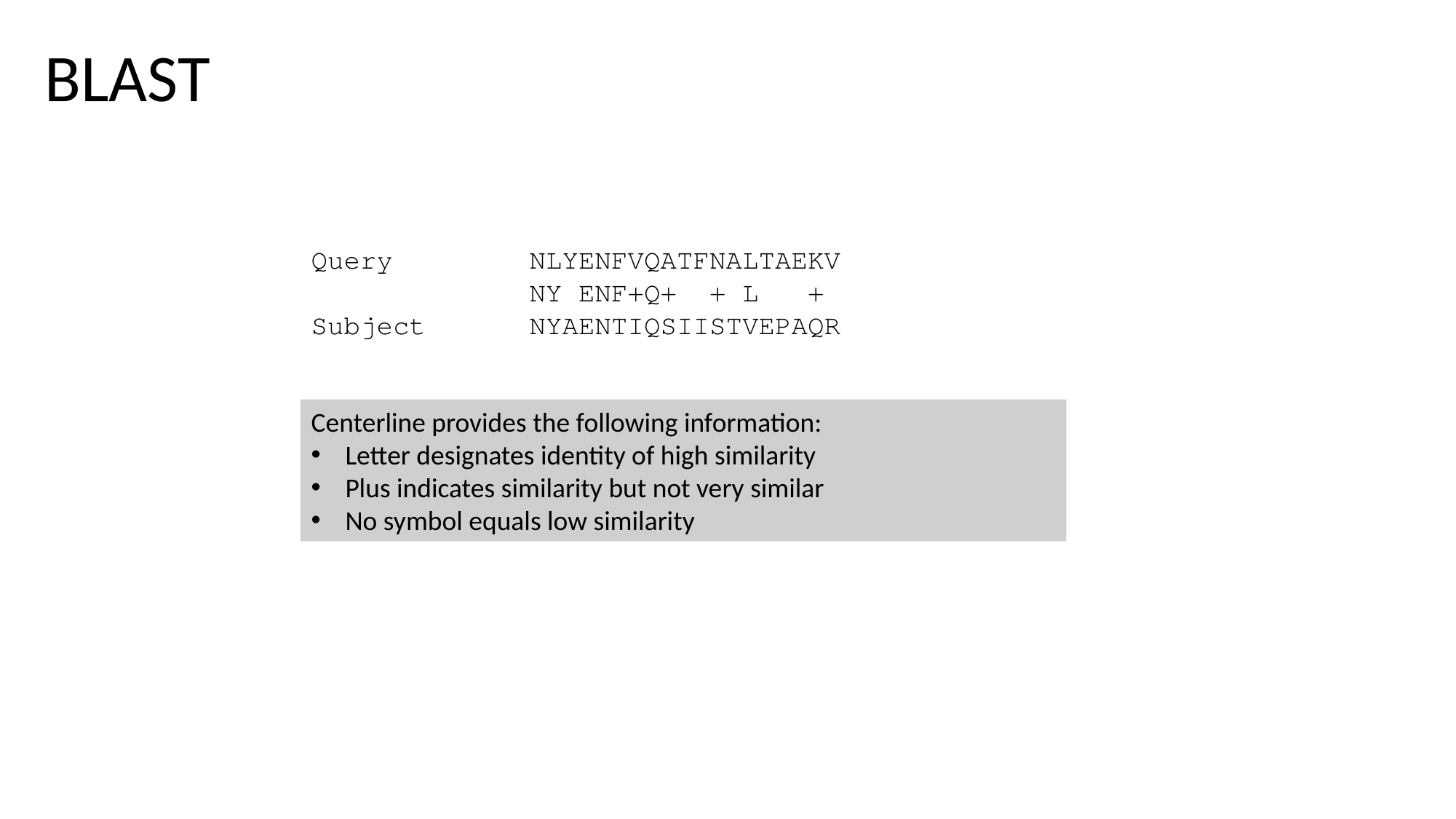

# BLAST
Query		NLYENFVQATFNALTAEKV
		NY ENF+Q+  + L   +
Subject	NYAENTIQSIISTVEPAQR
Centerline provides the following information:
Letter designates identity of high similarity
Plus indicates similarity but not very similar
No symbol equals low similarity